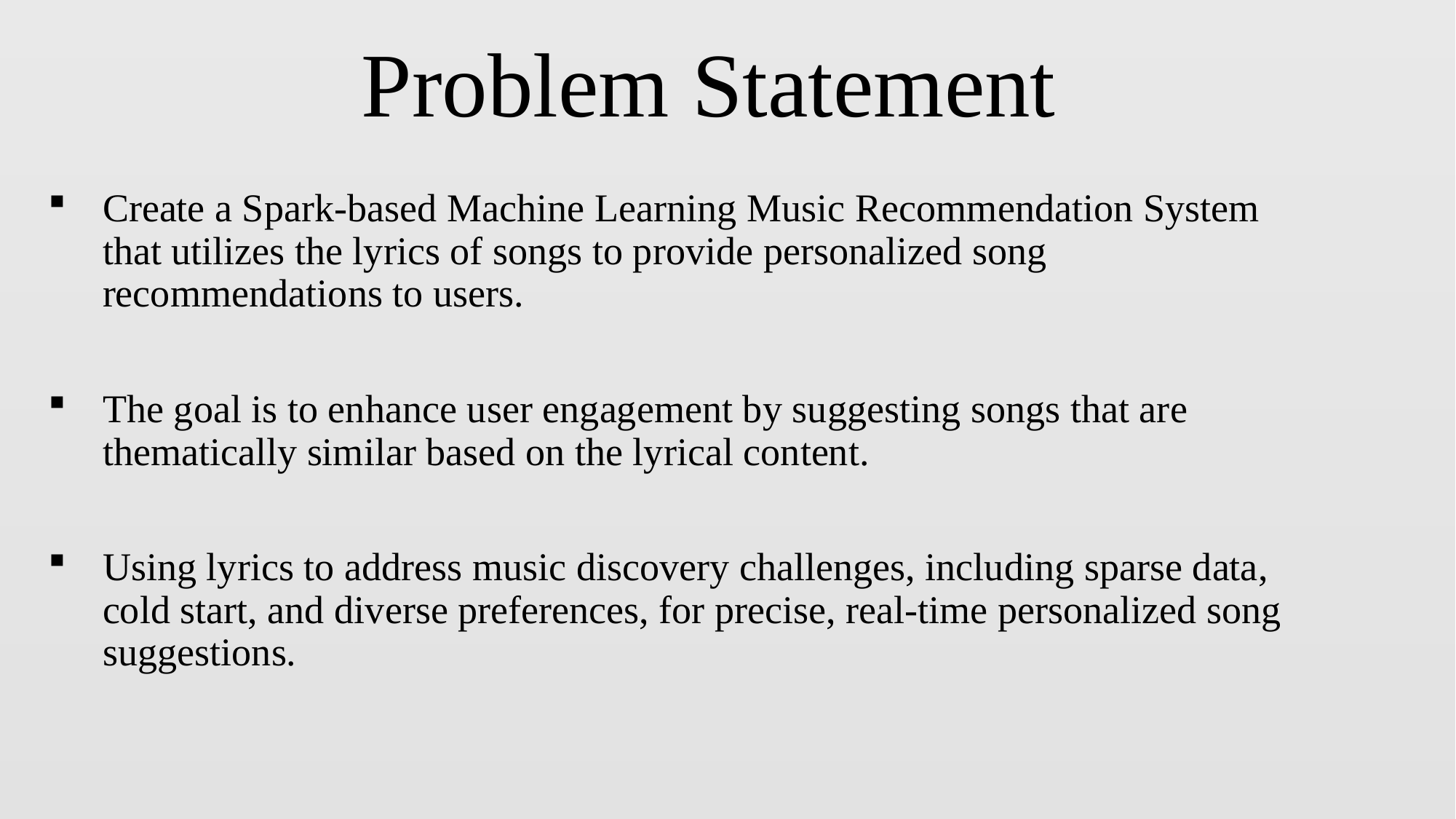

# Problem Statement
Create a Spark-based Machine Learning Music Recommendation System that utilizes the lyrics of songs to provide personalized song recommendations to users.

The goal is to enhance user engagement by suggesting songs that are thematically similar based on the lyrical content.

Using lyrics to address music discovery challenges, including sparse data, cold start, and diverse preferences, for precise, real-time personalized song suggestions.